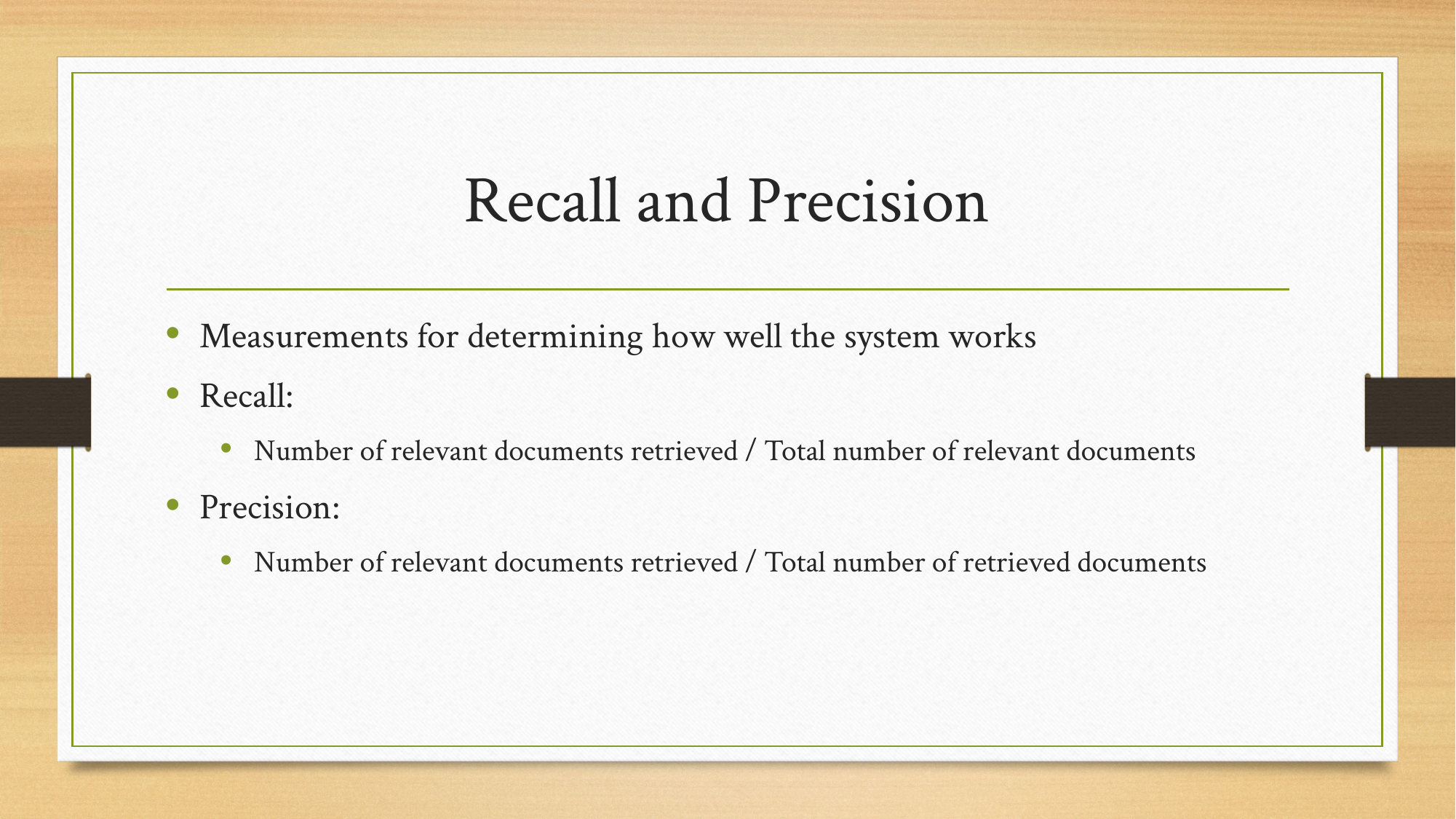

# Recall and Precision
Measurements for determining how well the system works
Recall:
Number of relevant documents retrieved / Total number of relevant documents
Precision:
Number of relevant documents retrieved / Total number of retrieved documents